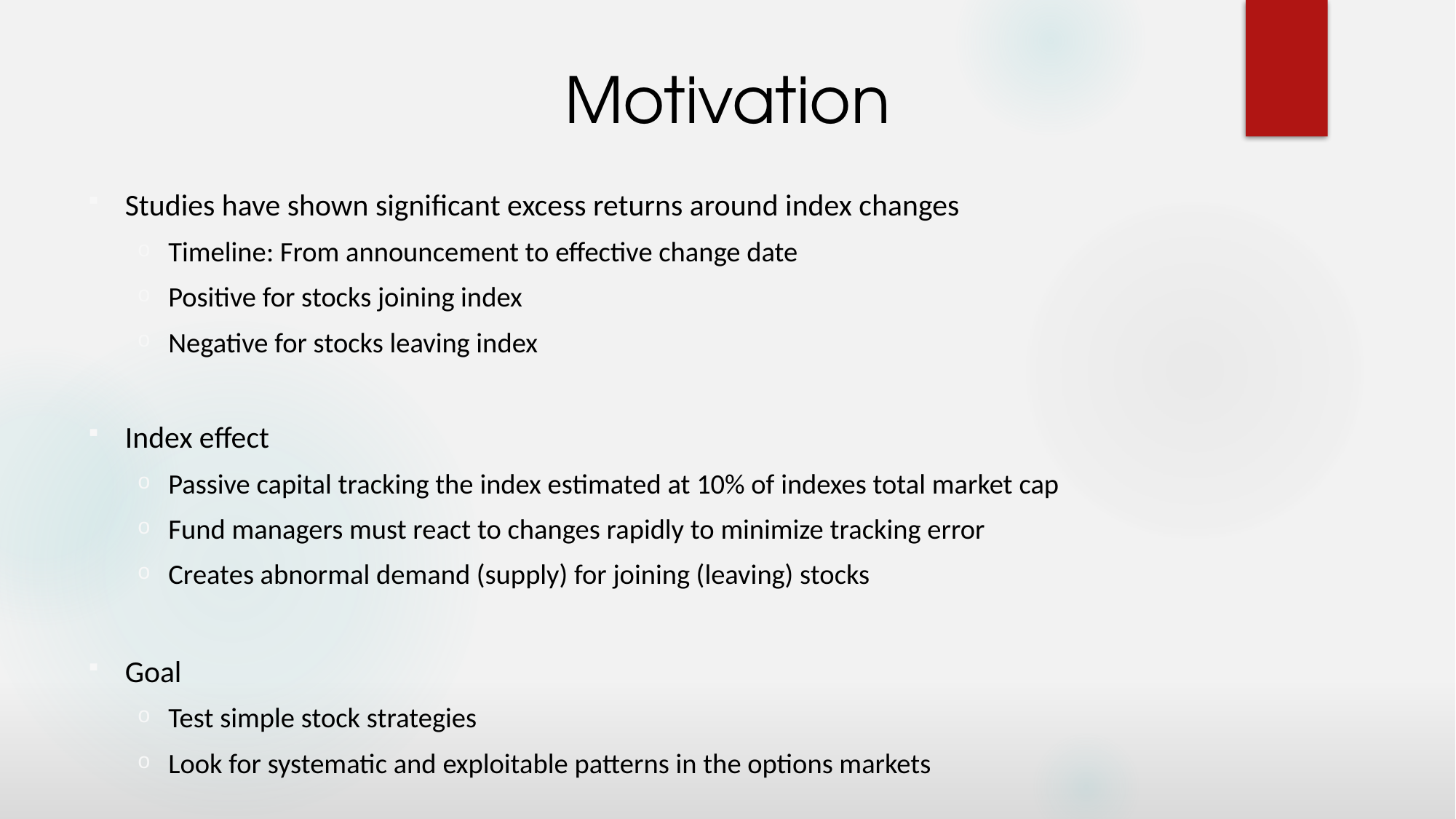

# Motivation
Studies have shown significant excess returns around index changes
Timeline: From announcement to effective change date
Positive for stocks joining index
Negative for stocks leaving index

Index effect
Passive capital tracking the index estimated at 10% of indexes total market cap
Fund managers must react to changes rapidly to minimize tracking error
Creates abnormal demand (supply) for joining (leaving) stocks

Goal
Test simple stock strategies
Look for systematic and exploitable patterns in the options markets